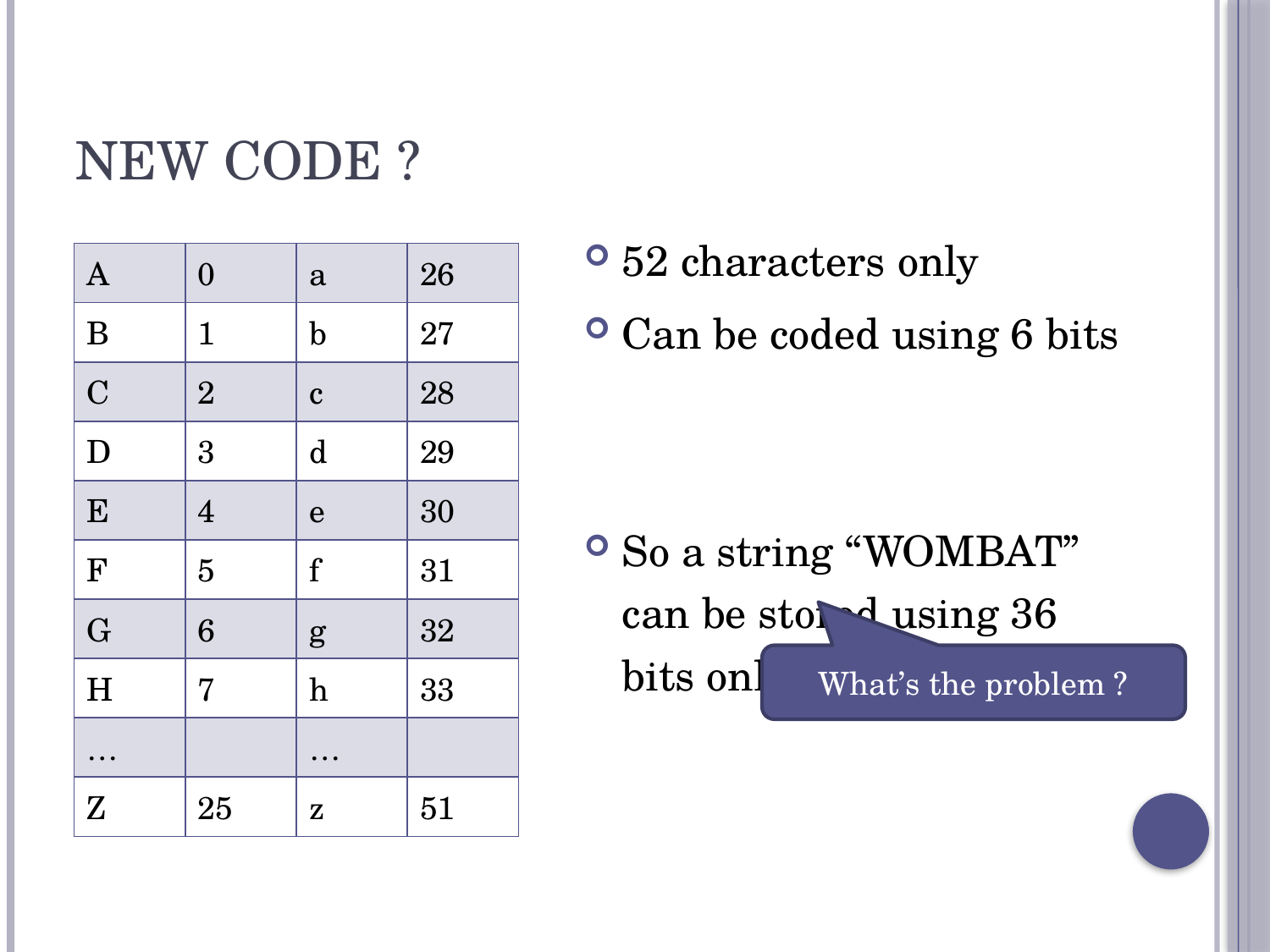

# New Code ?
52 characters only
Can be coded using 6 bits

So a string “WOMBAT” can be stored using 36 bits only
| A | 0 | a | 26 |
| --- | --- | --- | --- |
| B | 1 | b | 27 |
| C | 2 | c | 28 |
| D | 3 | d | 29 |
| E | 4 | e | 30 |
| F | 5 | f | 31 |
| G | 6 | g | 32 |
| H | 7 | h | 33 |
| … |  | … |  |
| Z | 25 | z | 51 |
What’s the problem ?